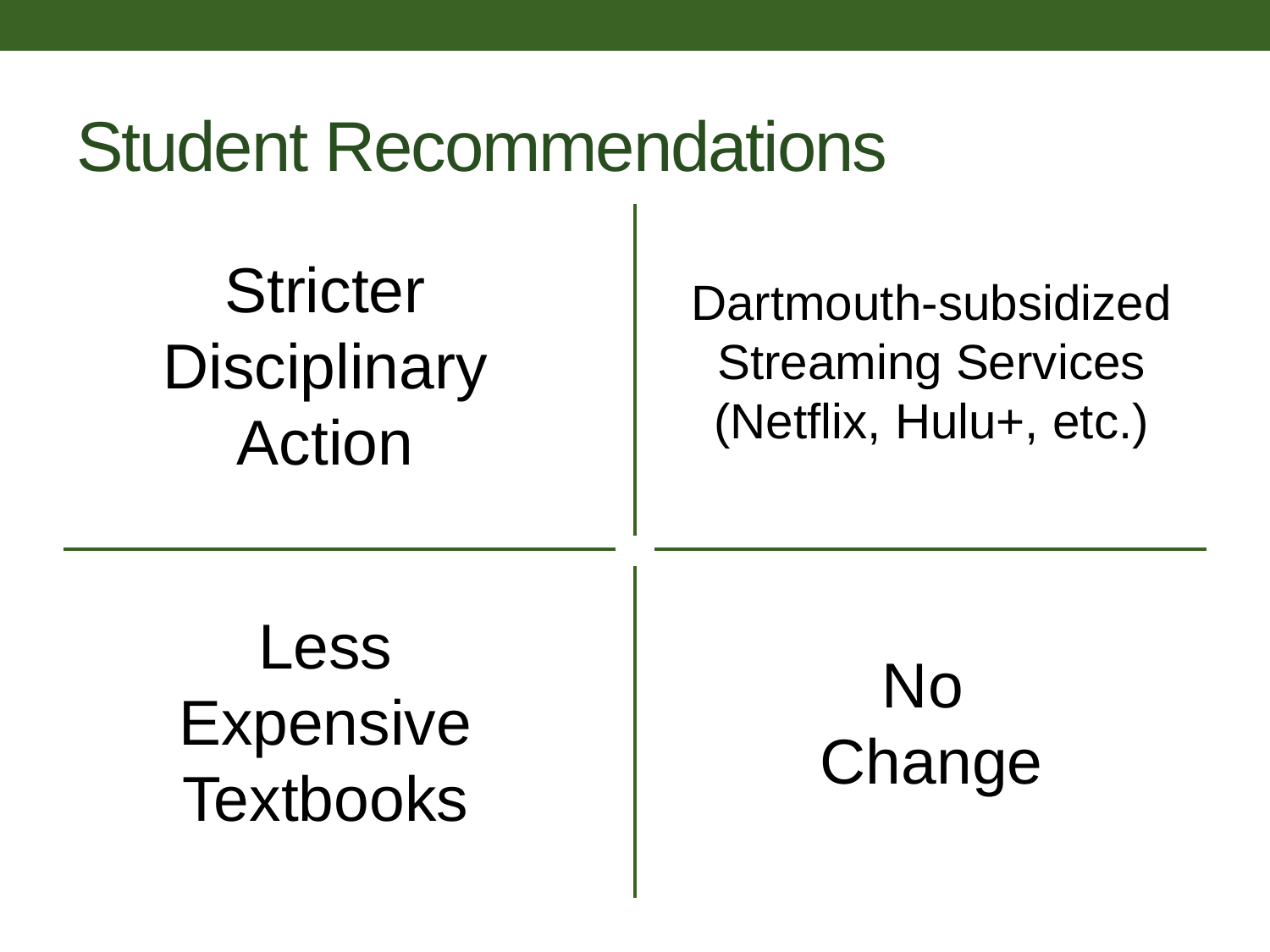

# Student Recommendations
Stricter Disciplinary Action
Dartmouth-subsidized Streaming Services (Netflix, Hulu+, etc.)
Less Expensive Textbooks
No
Change